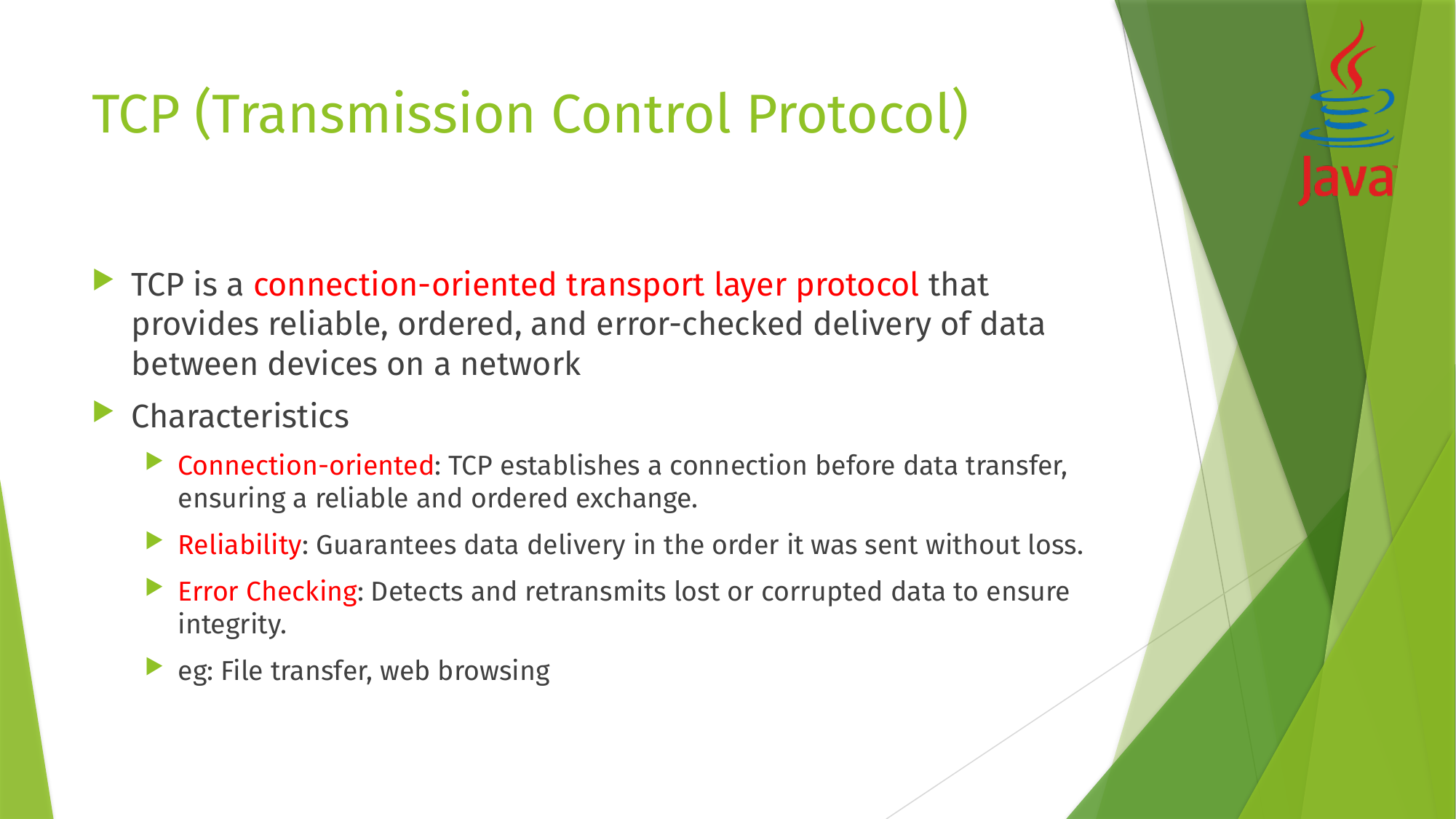

# TCP (Transmission Control Protocol)
TCP is a connection-oriented transport layer protocol that provides reliable, ordered, and error-checked delivery of data between devices on a network
Characteristics
Connection-oriented: TCP establishes a connection before data transfer, ensuring a reliable and ordered exchange.
Reliability: Guarantees data delivery in the order it was sent without loss.
Error Checking: Detects and retransmits lost or corrupted data to ensure integrity.
eg: File transfer, web browsing